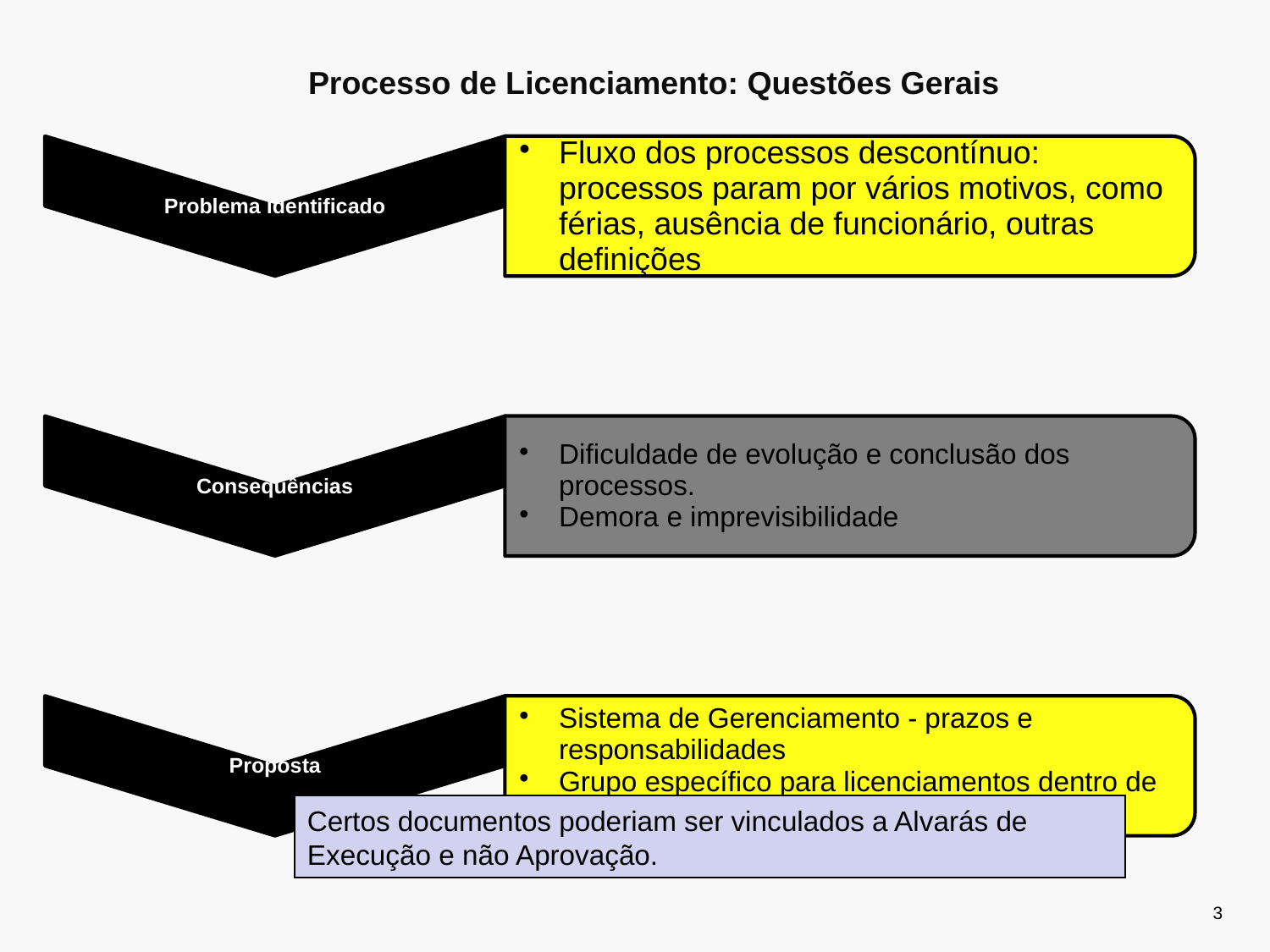

Processo de Licenciamento: Questões Gerais
Problema identificado
Consequências
Proposta
Fluxo dos processos descontínuo: processos param por vários motivos, como férias, ausência de funcionário, outras definições
Dificuldade de evolução e conclusão dos processos.
Sistema de Gerenciamento - prazos e responsabilidades
Demora e imprevisibilidade
Certos documentos poderiam ser vinculados a Alvarás de Execução e não Aprovação.
3